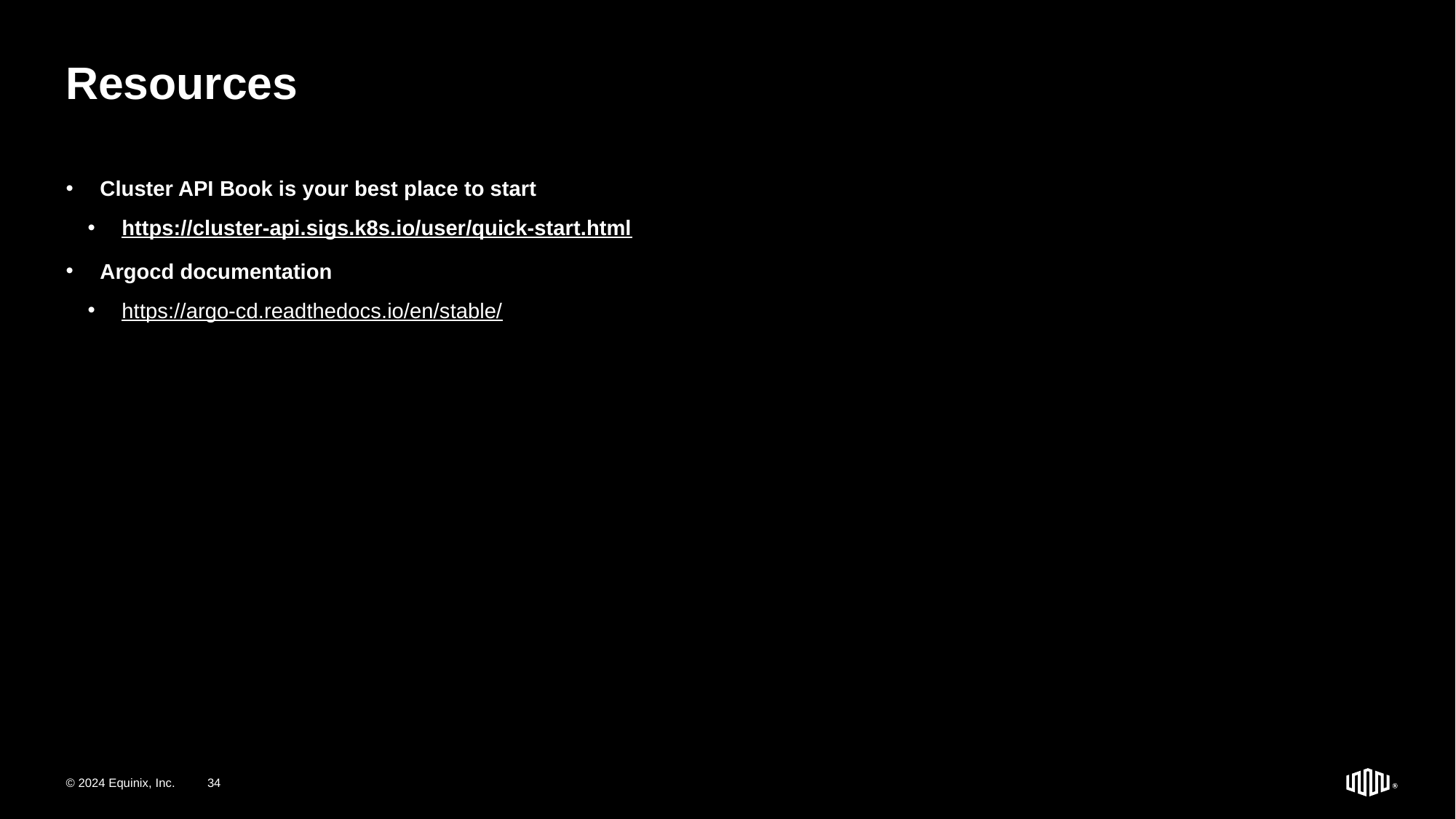

# Resources
Cluster API Book is your best place to start
https://cluster-api.sigs.k8s.io/user/quick-start.html
Argocd documentation
https://argo-cd.readthedocs.io/en/stable/

© 2024 Equinix, Inc.
34